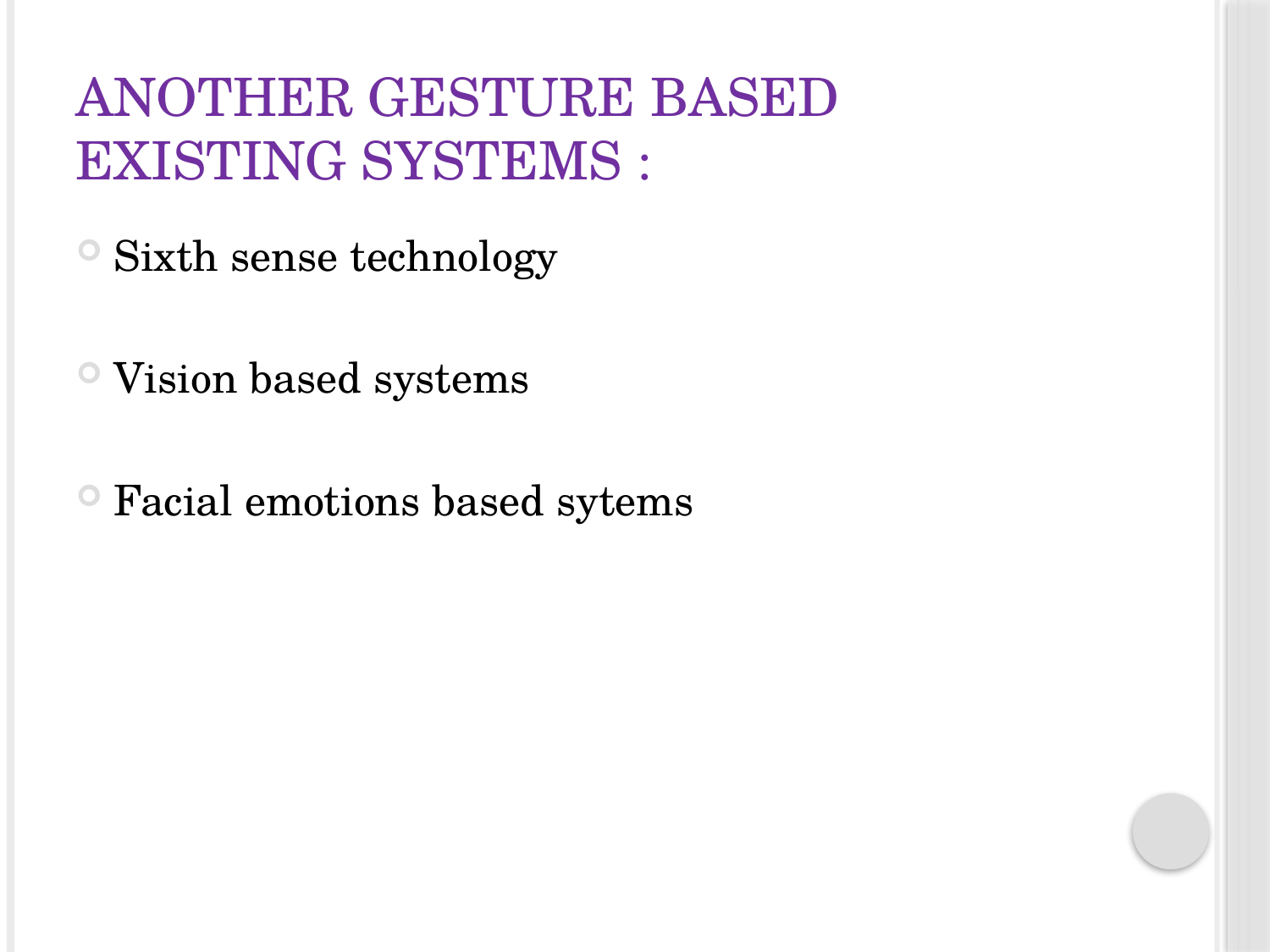

# Another gesture based existing systems :
Sixth sense technology

Vision based systems

Facial emotions based sytems